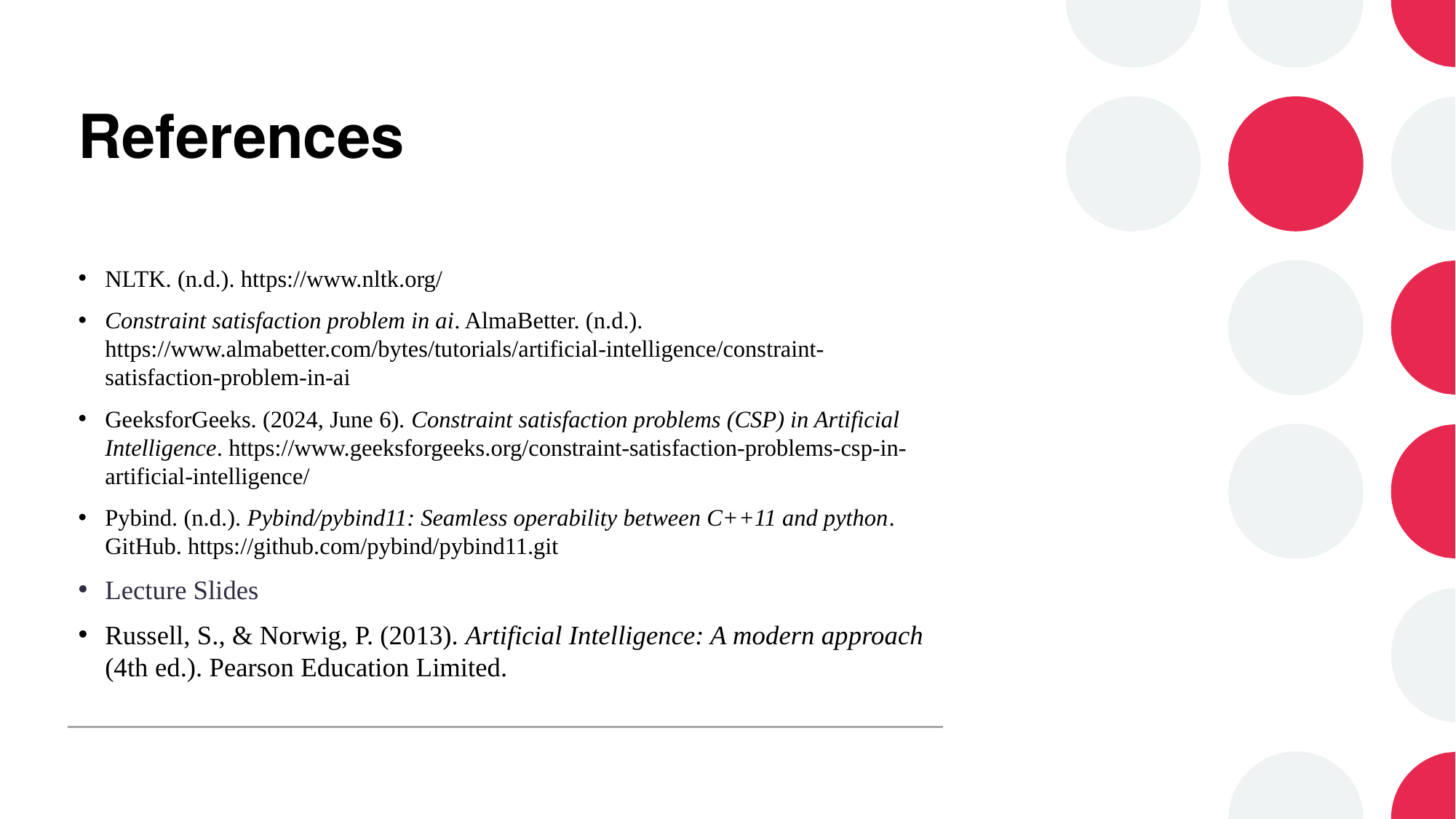

# References
NLTK. (n.d.). https://www.nltk.org/
Constraint satisfaction problem in ai. AlmaBetter. (n.d.). https://www.almabetter.com/bytes/tutorials/artificial-intelligence/constraint-satisfaction-problem-in-ai
GeeksforGeeks. (2024, June 6). Constraint satisfaction problems (CSP) in Artificial Intelligence. https://www.geeksforgeeks.org/constraint-satisfaction-problems-csp-in-artificial-intelligence/
Pybind. (n.d.). Pybind/pybind11: Seamless operability between C++11 and python. GitHub. https://github.com/pybind/pybind11.git
Lecture Slides
Russell, S., & Norwig, P. (2013). Artificial Intelligence: A modern approach (4th ed.). Pearson Education Limited.